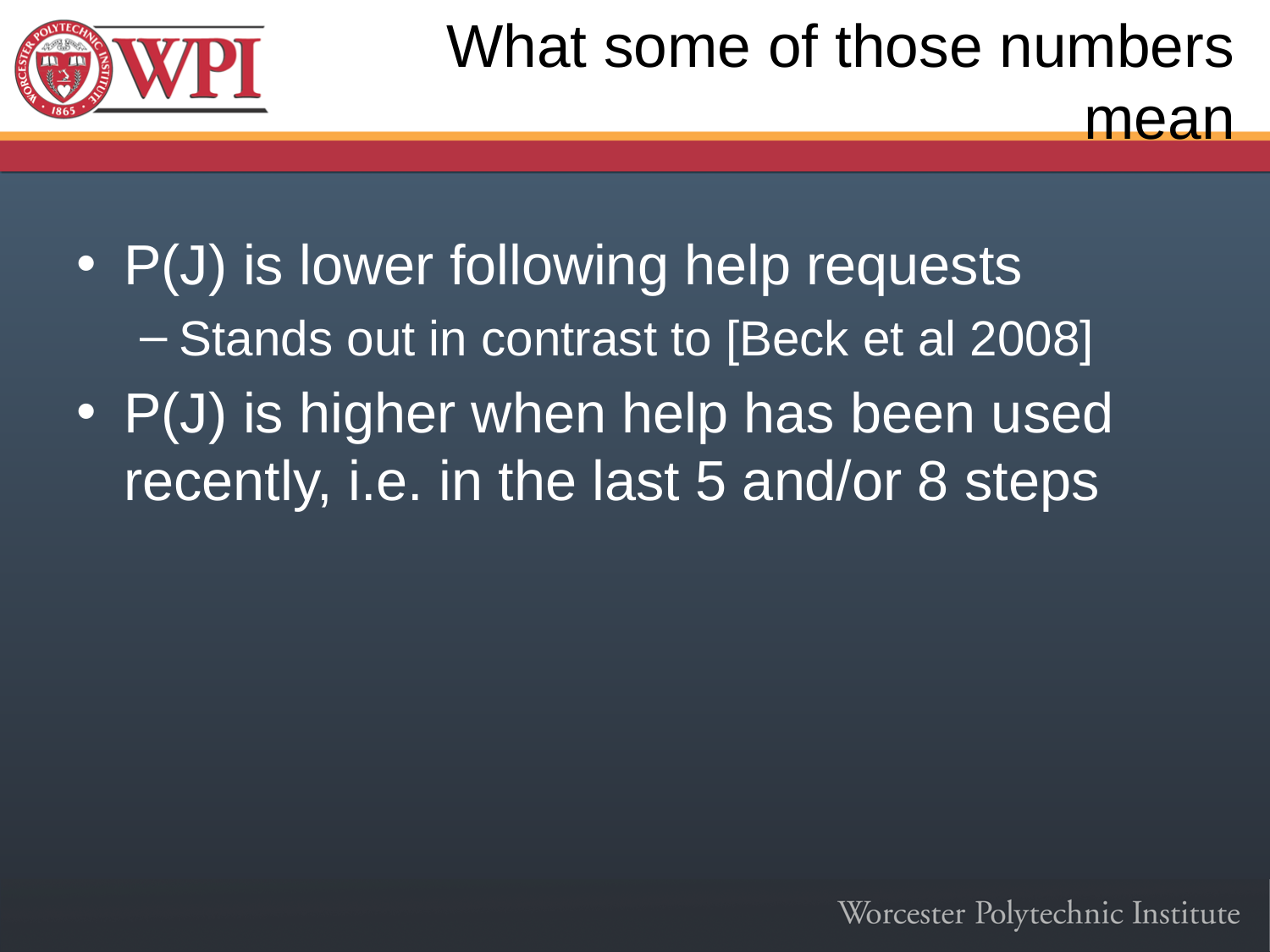

# What some of those numbers mean
P(J) is lower following help requests
Stands out in contrast to [Beck et al 2008]
P(J) is higher when help has been used recently, i.e. in the last 5 and/or 8 steps